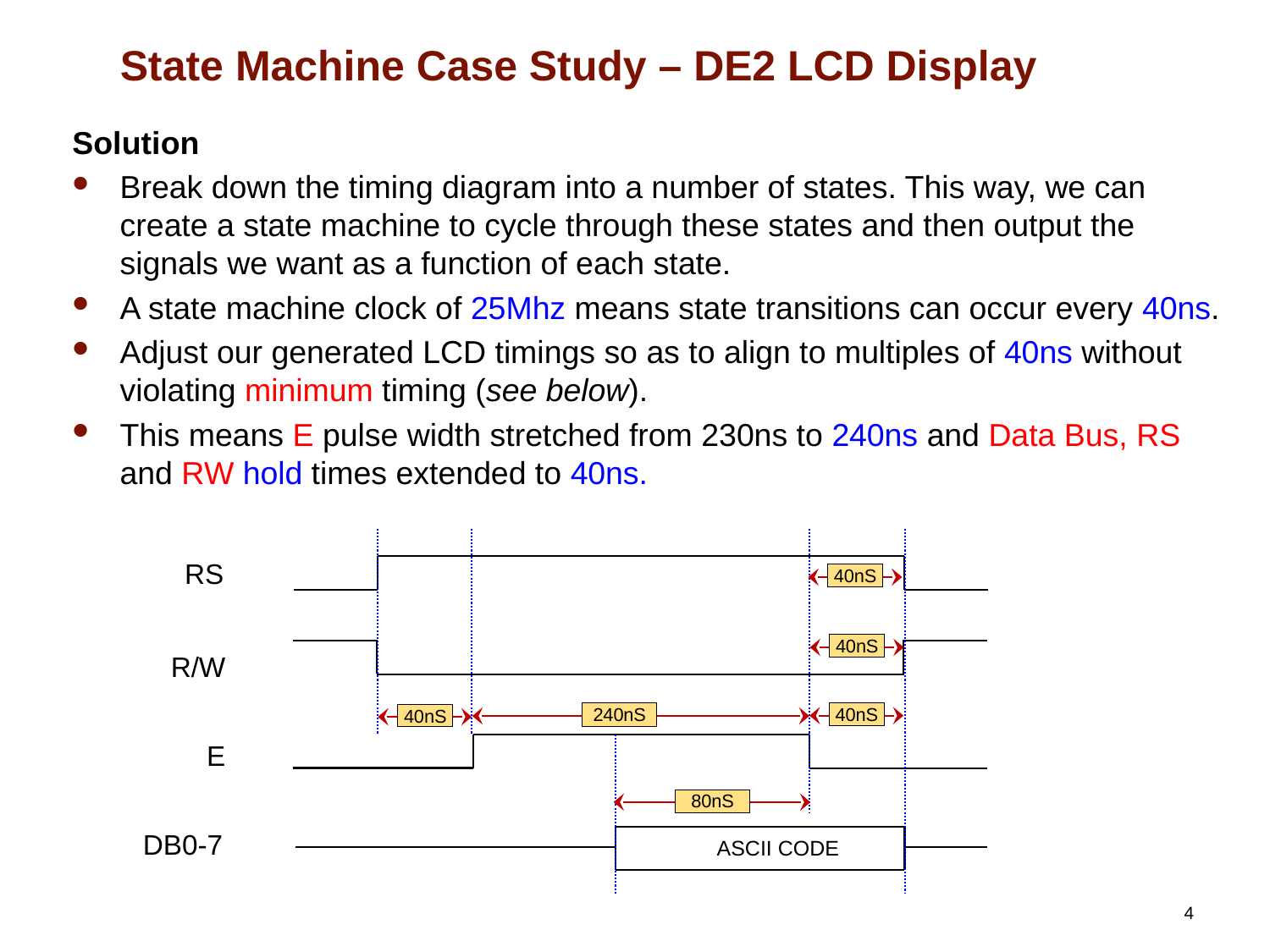

# State Machine Case Study – DE2 LCD Display
Solution
Break down the timing diagram into a number of states. This way, we can create a state machine to cycle through these states and then output the signals we want as a function of each state.
A state machine clock of 25Mhz means state transitions can occur every 40ns.
Adjust our generated LCD timings so as to align to multiples of 40ns without violating minimum timing (see below).
This means E pulse width stretched from 230ns to 240ns and Data Bus, RS and RW hold times extended to 40ns.
RS
40nS
40nS
R/W
40nS
240nS
40nS
E
80nS
DB0-7
ASCII CODE
4